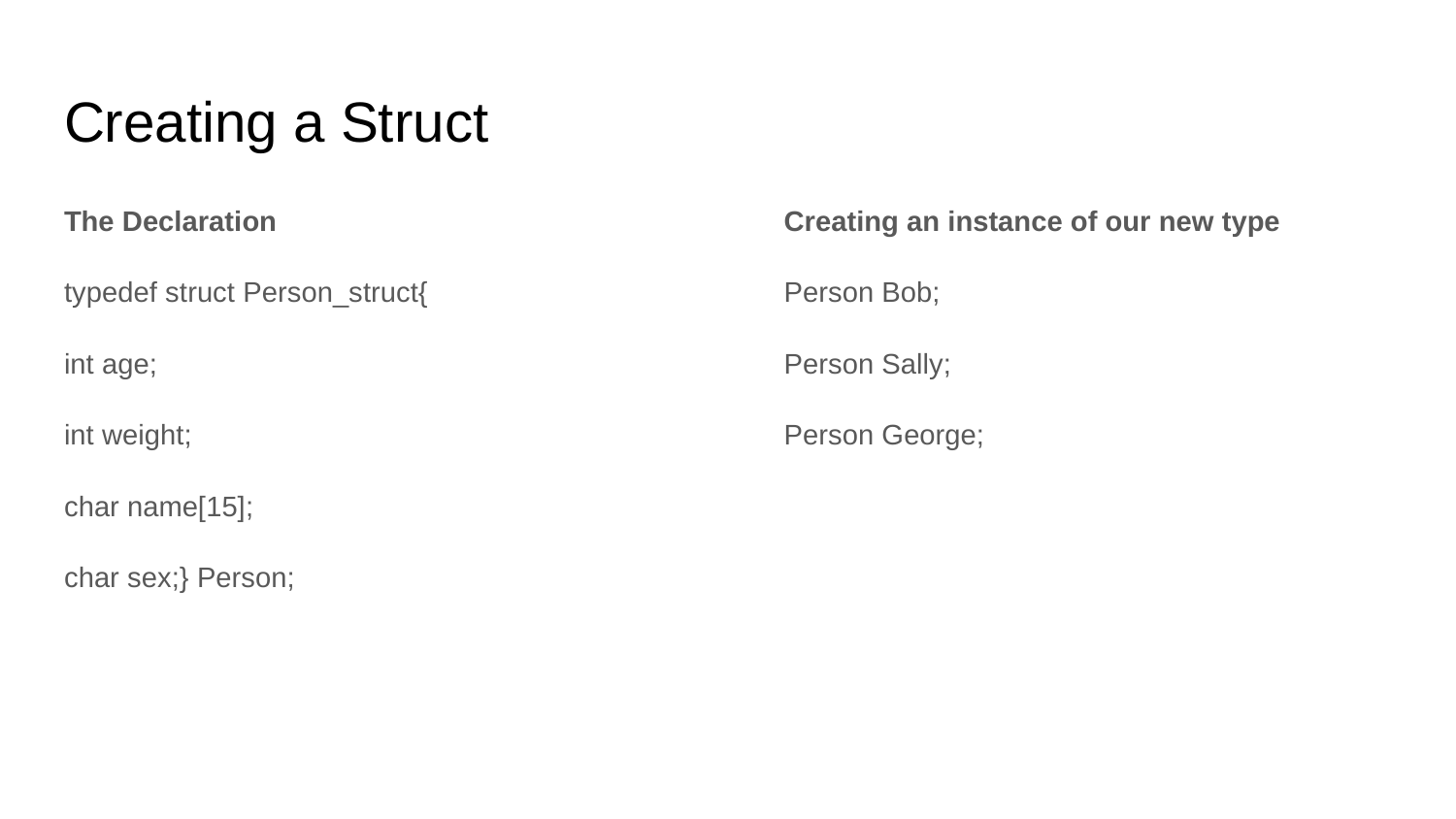

# Creating a Struct
The Declaration
typedef struct Person_struct{
int age;
int weight;
char name[15];
char sex;} Person;
Creating an instance of our new type
Person Bob;
Person Sally;
Person George;